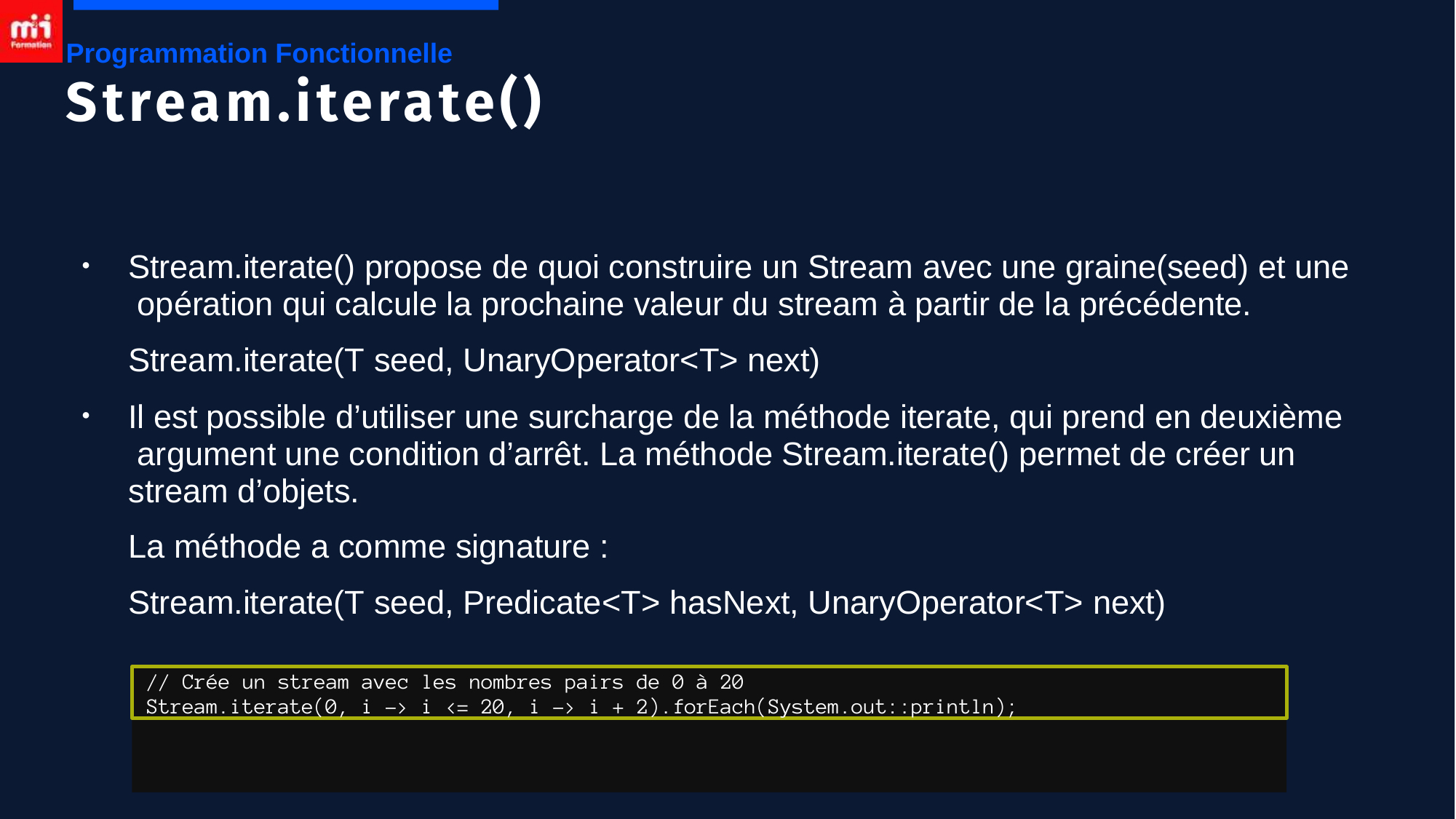

Programmation Fonctionnelle
# Stream.iterate()
Stream.iterate() propose de quoi construire un Stream avec une graine(seed) et une  opération qui calcule la prochaine valeur du stream à partir de la précédente.
Stream.iterate(T seed, UnaryOperator<T> next)
Il est possible d’utiliser une surcharge de la méthode iterate, qui prend en deuxième  argument une condition d’arrêt. La méthode Stream.iterate() permet de créer un  stream d’objets.
La méthode a comme signature :
Stream.iterate(T seed, Predicate<T> hasNext, UnaryOperator<T> next)
●
●

// Crée un stream avec les nombres pairs de 0 à 20
Stream.iterate(0, i -> i <= 20, i -> i + 2).forEach(System.out::println);